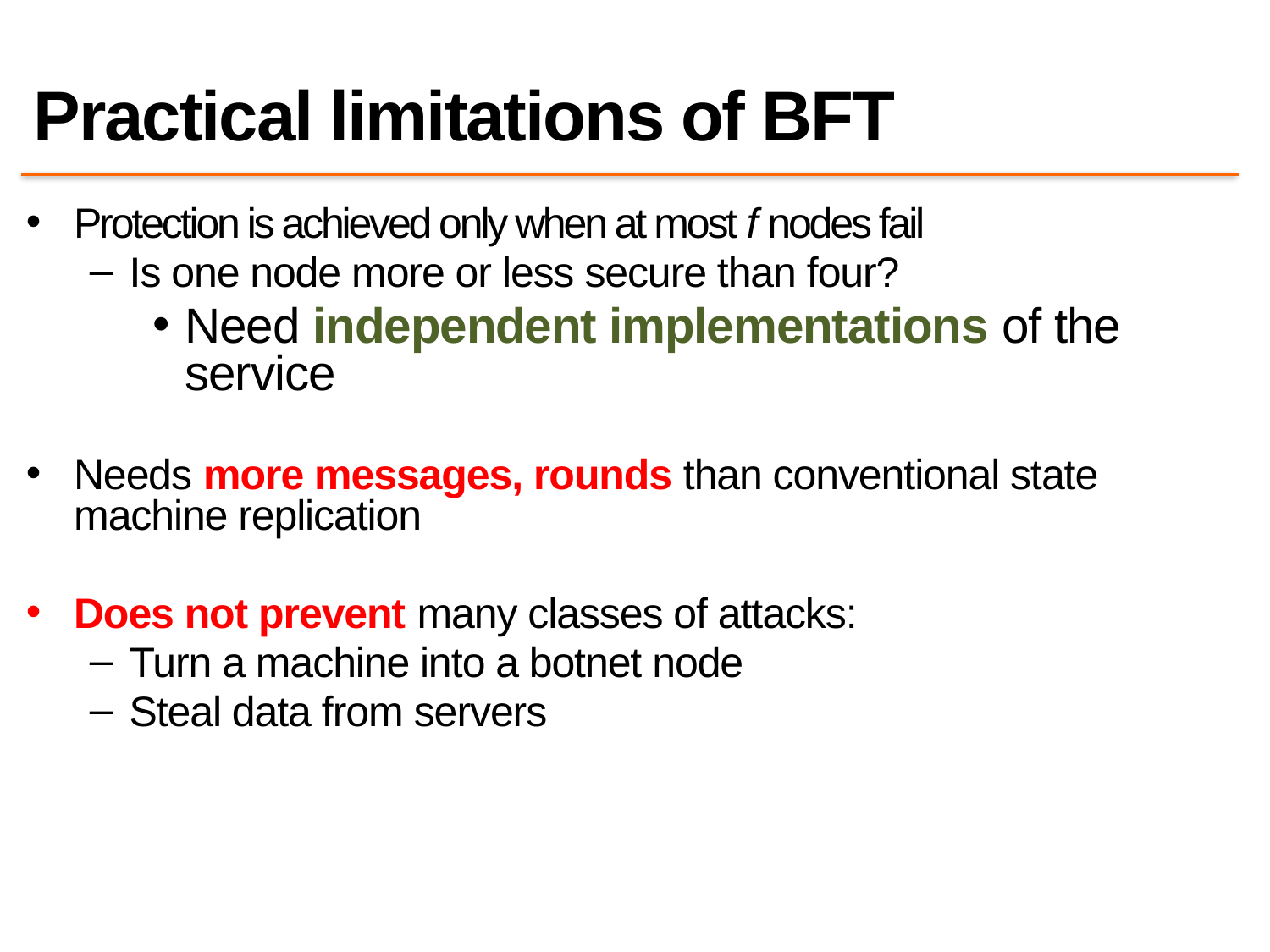

# Practical limitations of BFT
Protection is achieved only when at most f nodes fail
Is one node more or less secure than four?
Need independent implementations of the service

Needs more messages, rounds than conventional state machine replication

Does not prevent many classes of attacks:
Turn a machine into a botnet node
Steal data from servers